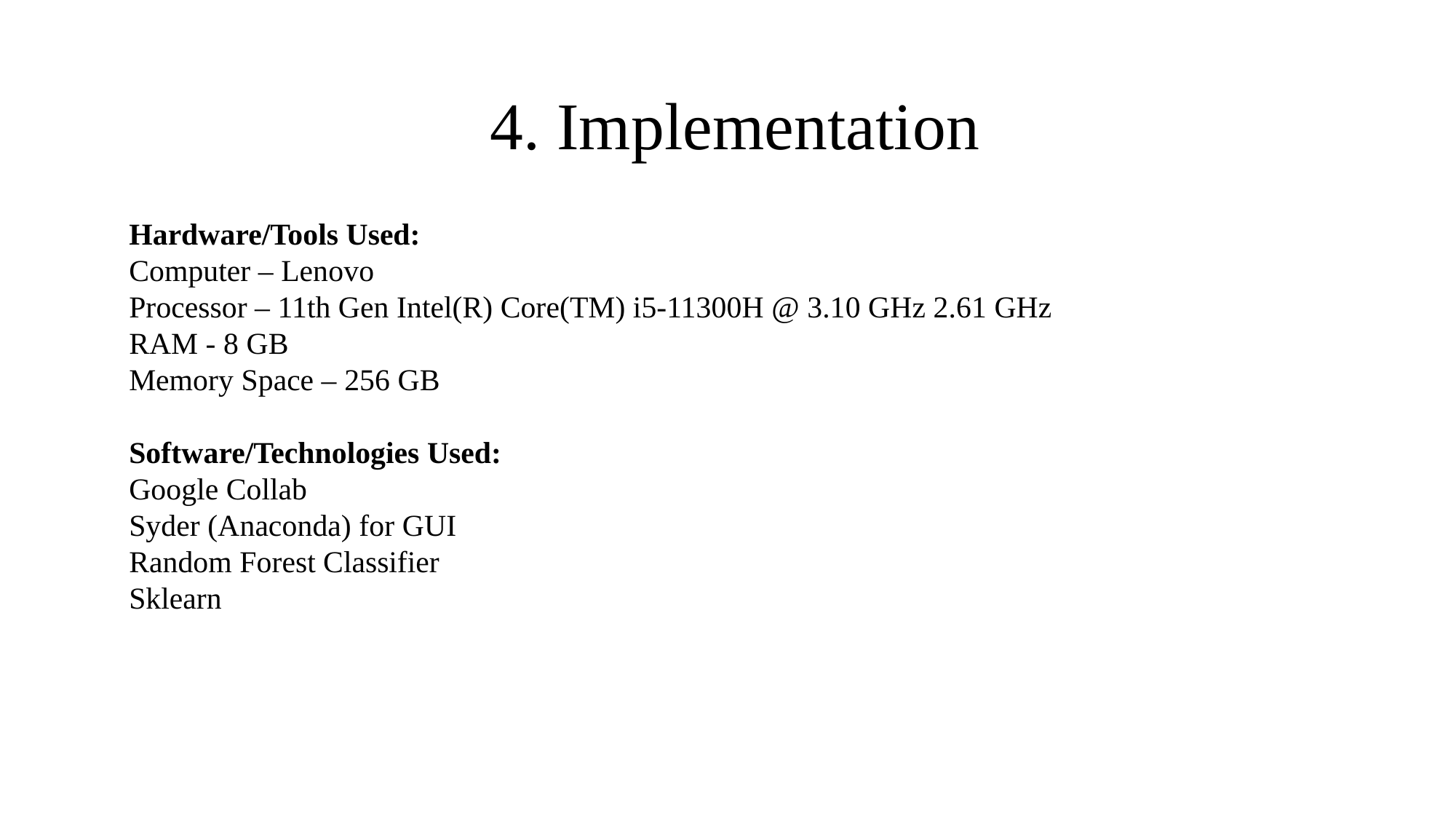

4. Implementation
Hardware/Tools Used:
Computer – Lenovo
Processor – 11th Gen Intel(R) Core(TM) i5-11300H @ 3.10 GHz 2.61 GHz
RAM - 8 GB
Memory Space – 256 GB

Software/Technologies Used:
Google Collab
Syder (Anaconda) for GUI
Random Forest Classifier
Sklearn